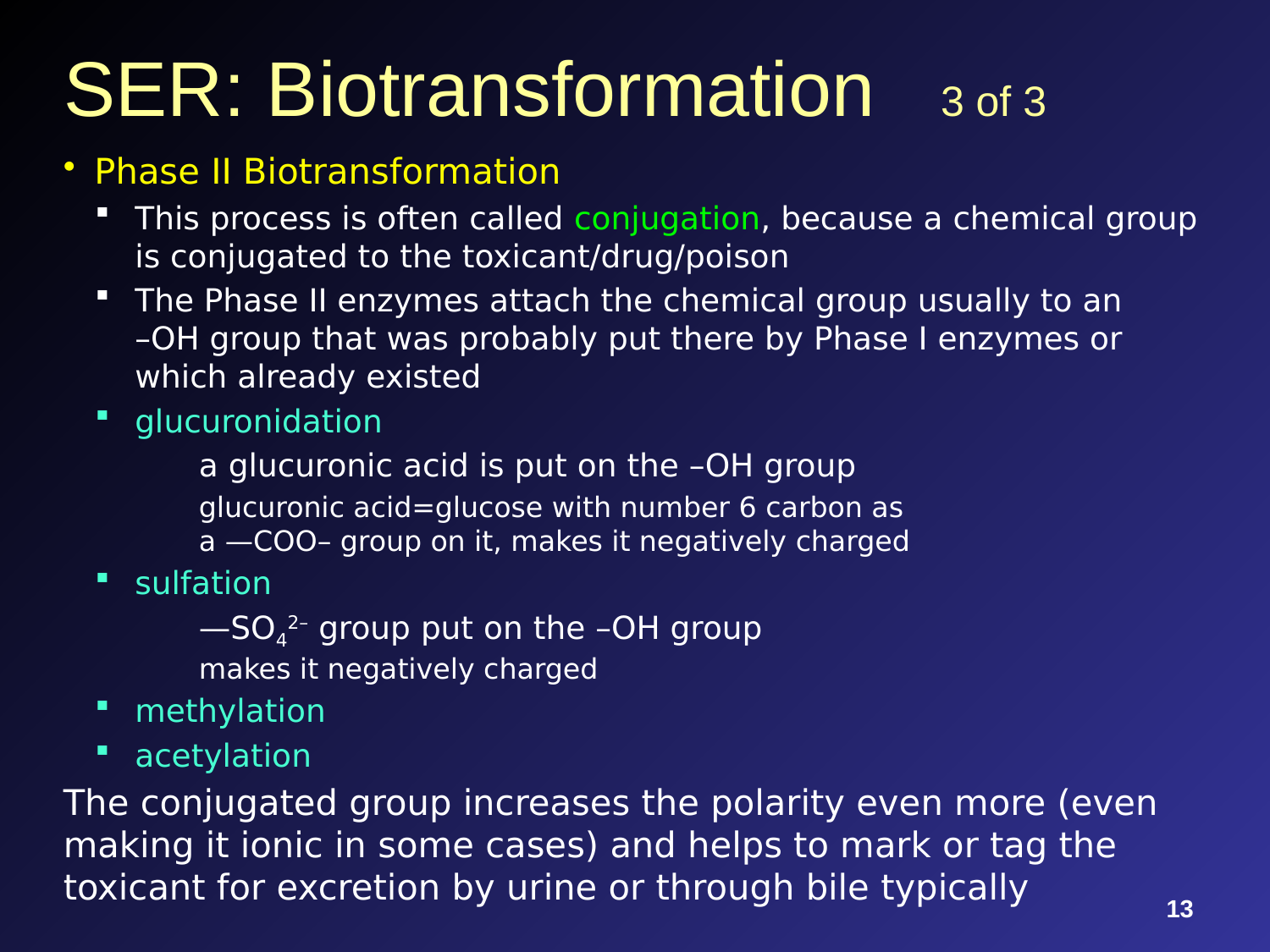

# SER: Biotransformation   3 of 3
Phase II Biotransformation
This process is often called conjugation, because a chemical group is conjugated to the toxicant/drug/poison
The Phase II enzymes attach the chemical group usually to an
–OH group that was probably put there by Phase I enzymes or which already existed
glucuronidation
a glucuronic acid is put on the –OH group
glucuronic acid=glucose with number 6 carbon as
a —COO– group on it, makes it negatively charged
sulfation
—SO42– group put on the –OH group
makes it negatively charged
methylation
acetylation
The conjugated group increases the polarity even more (even making it ionic in some cases) and helps to mark or tag the toxicant for excretion by urine or through bile typically
13